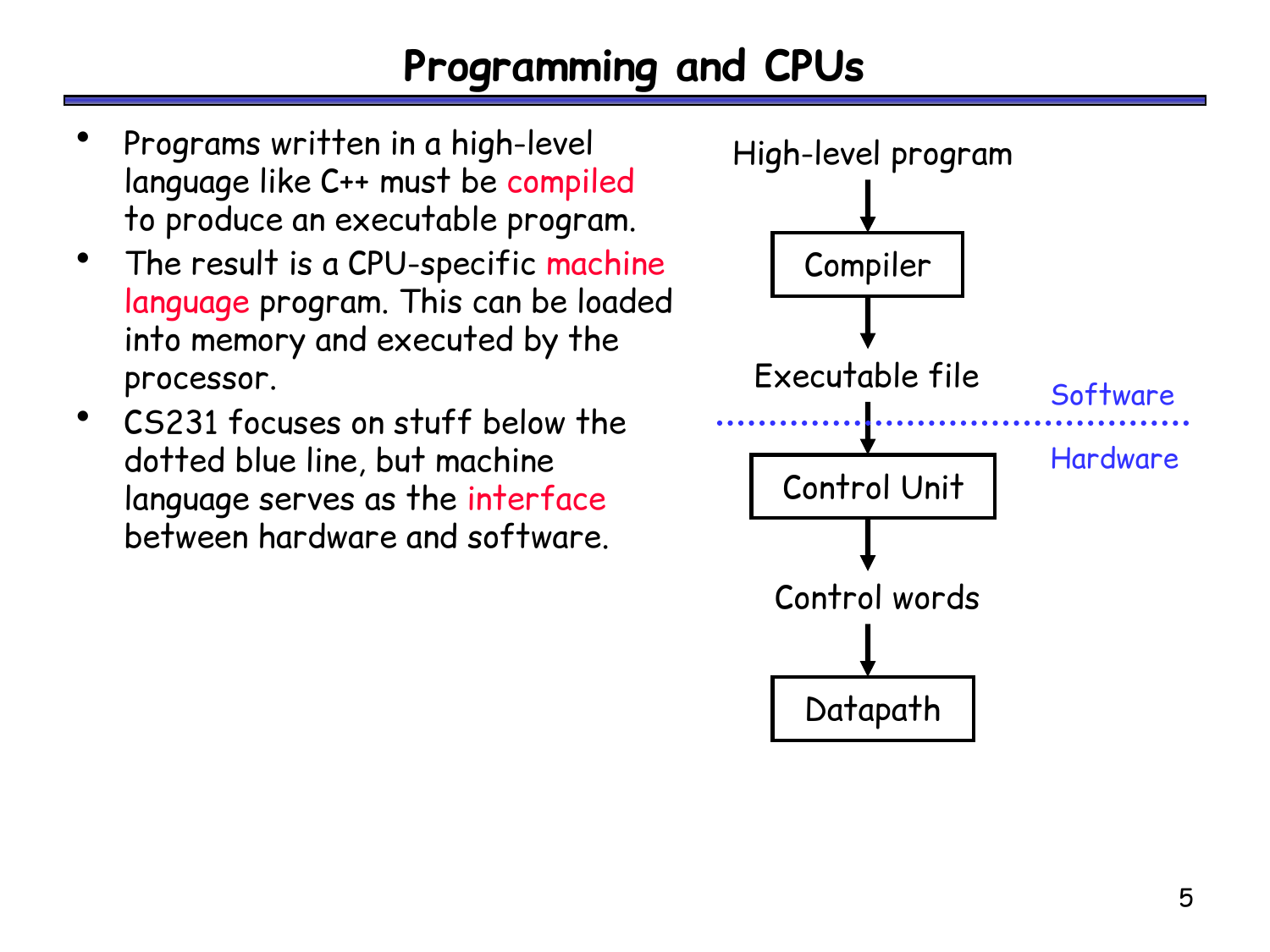

# Programming and CPUs
Programs written in a high-level language like C++ must be compiled to produce an executable program.
The result is a CPU-specific machine language program. This can be loaded into memory and executed by the processor.
CS231 focuses on stuff below the dotted blue line, but machine language serves as the interface between hardware and software.
High-level program

Compiler

Executable file
Software

Control Unit

Hardware
Control words

Datapath
5